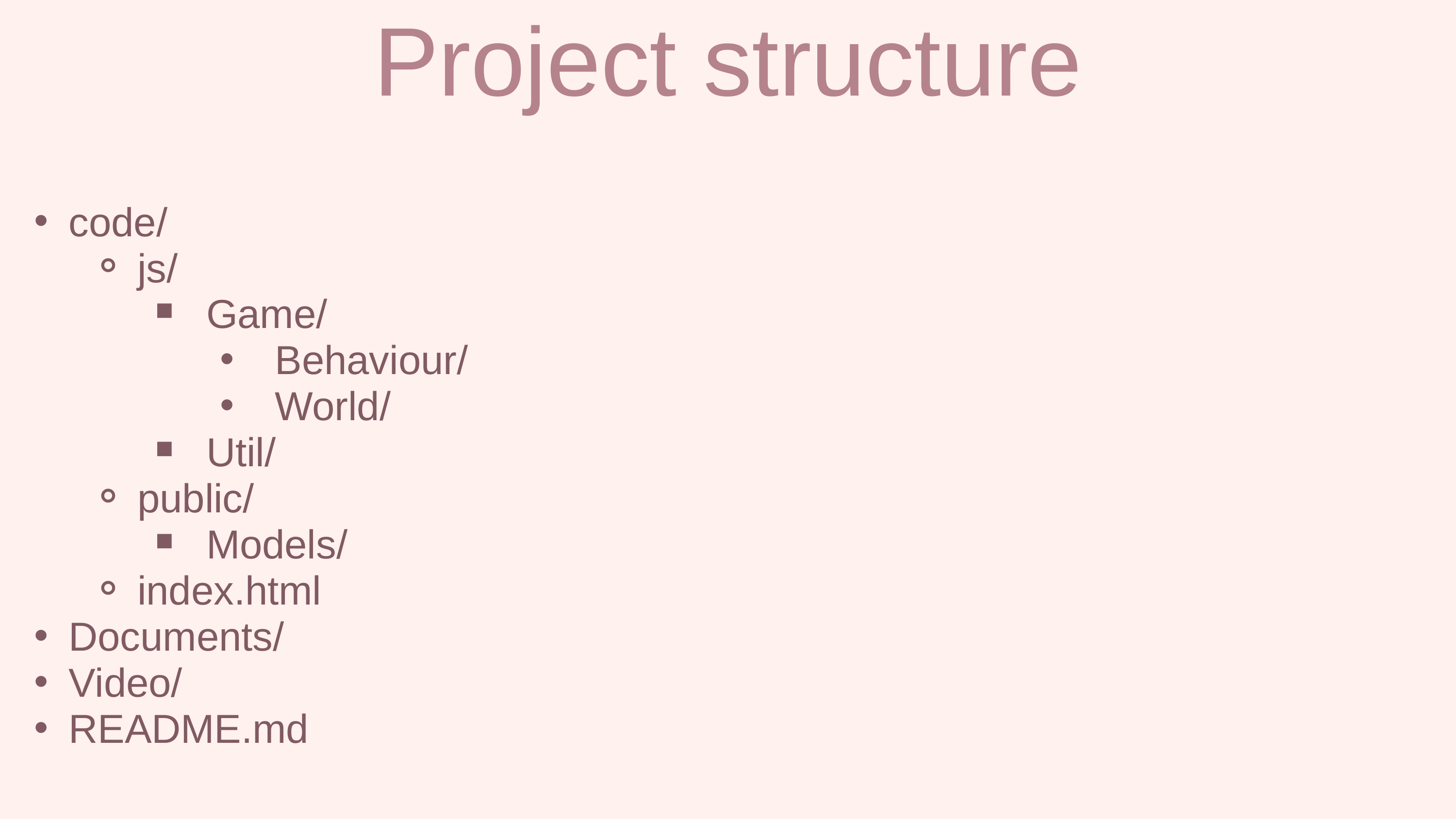

Project structure

code/
js/
Game/
Behaviour/
World/
Util/
public/
Models/
index.html
Documents/
Video/
README.md